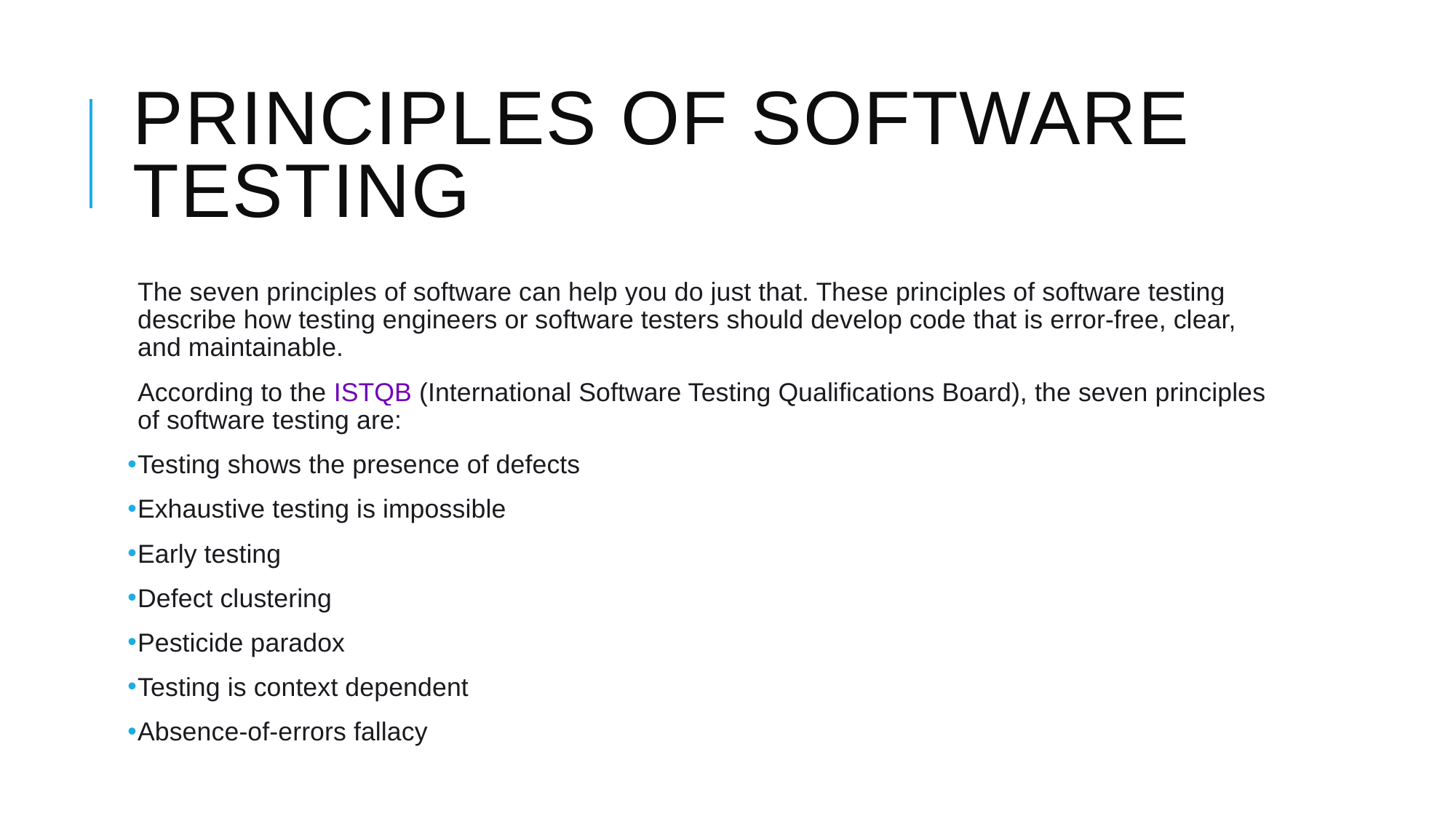

# Principles of software testing
The seven principles of software can help you do just that. These principles of software testing describe how testing engineers or software testers should develop code that is error-free, clear, and maintainable.
According to the ISTQB (International Software Testing Qualifications Board), the seven principles of software testing are:
Testing shows the presence of defects
Exhaustive testing is impossible
Early testing
Defect clustering
Pesticide paradox
Testing is context dependent
Absence-of-errors fallacy